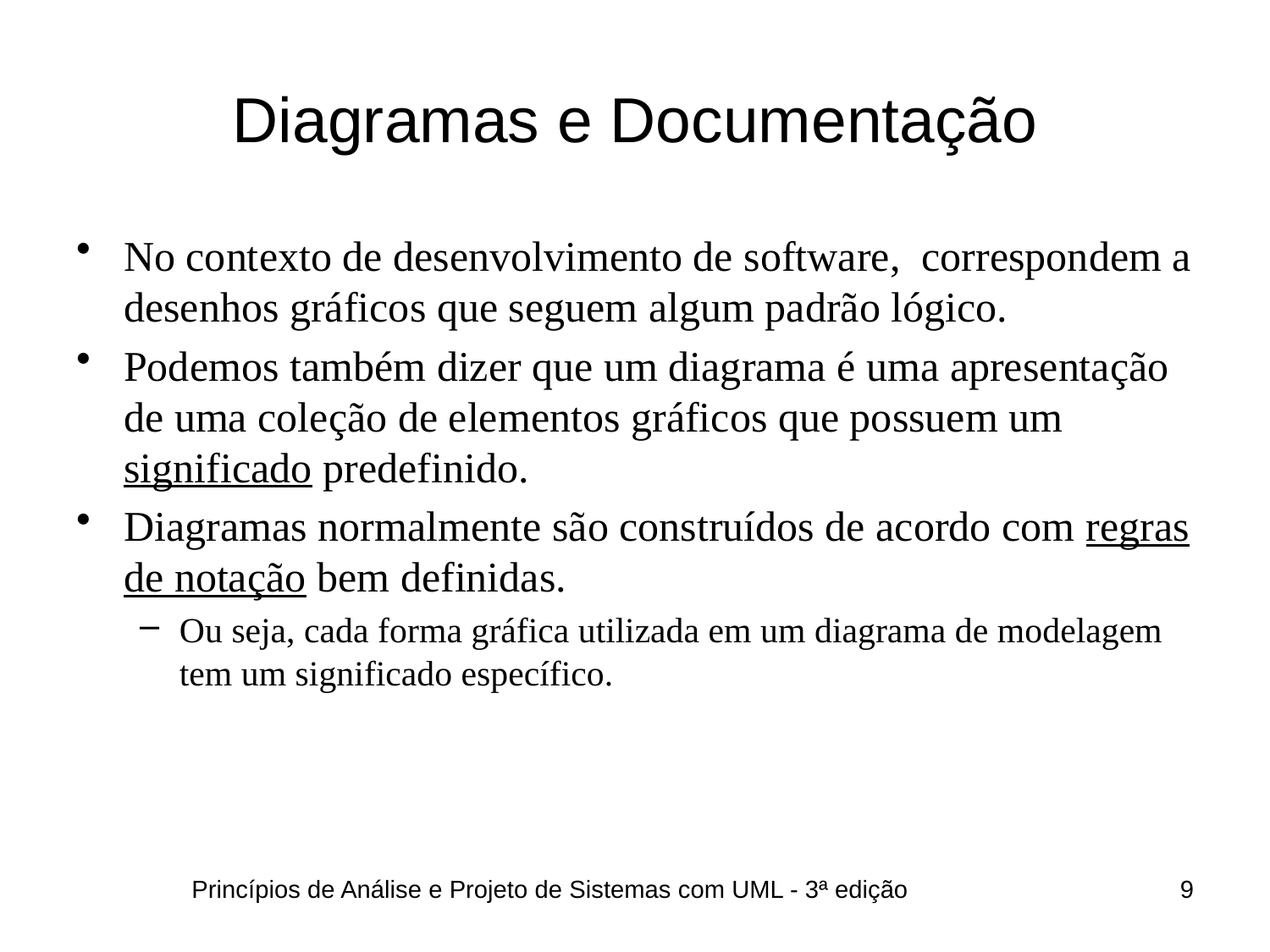

# Diagramas e Documentação
No contexto de desenvolvimento de software,  correspondem a desenhos gráficos que seguem algum padrão lógico.
Podemos também dizer que um diagrama é uma apresentação de uma coleção de elementos gráficos que possuem um significado predefinido.
Diagramas normalmente são construídos de acordo com regras de notação bem definidas.
Ou seja, cada forma gráfica utilizada em um diagrama de modelagem tem um significado específico.
Princípios de Análise e Projeto de Sistemas com UML - 3ª edição
9